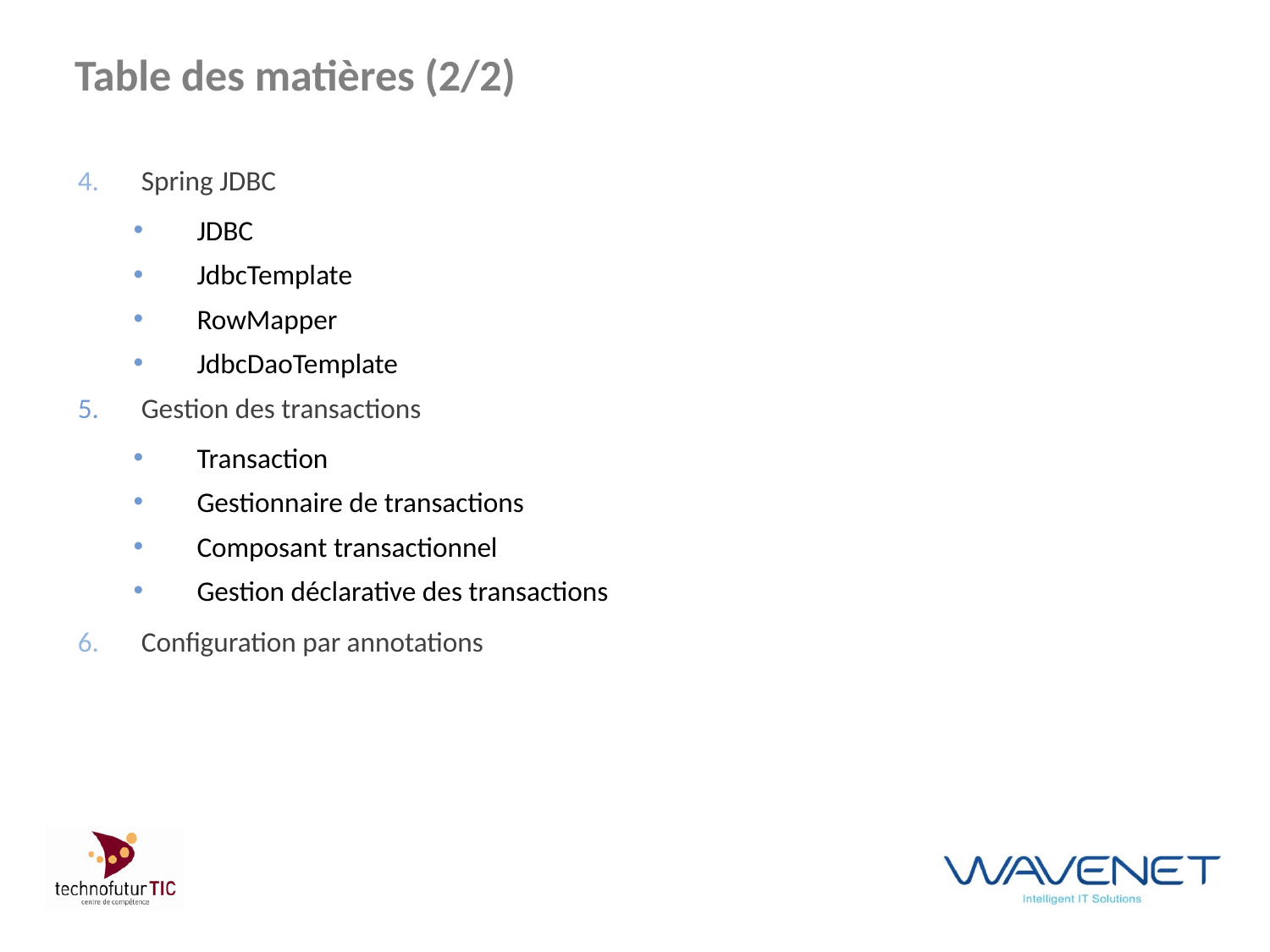

# Table des matières (2/2)
Spring JDBC
JDBC
JdbcTemplate
RowMapper
JdbcDaoTemplate
Gestion des transactions
Transaction
Gestionnaire de transactions
Composant transactionnel
Gestion déclarative des transactions
Configuration par annotations